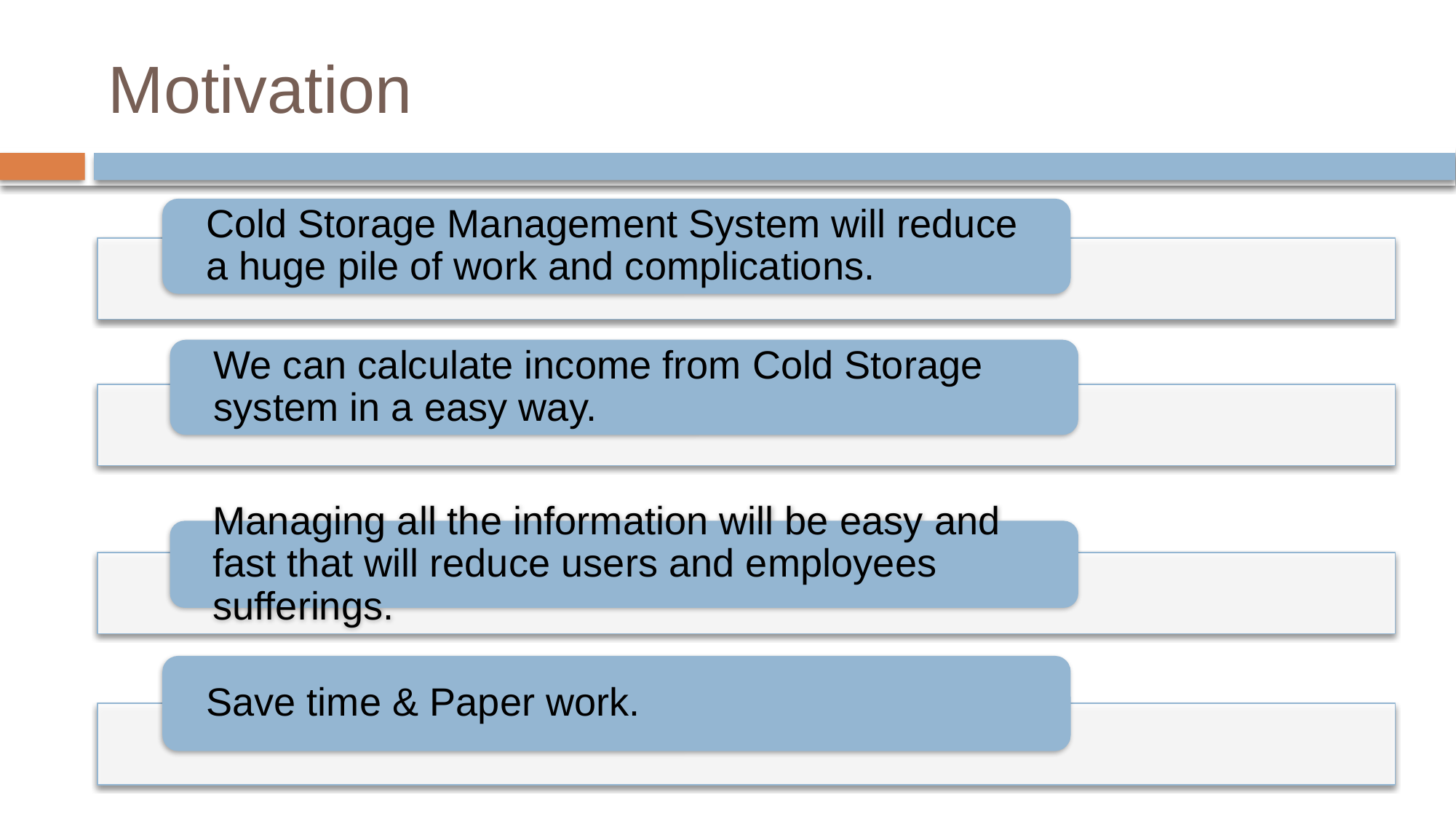

# Motivation
Cold Storage Management System will reduce a huge pile of work and complications.
We can calculate income from Cold Storage system in a easy way.
Managing all the information will be easy and fast that will reduce users and employees sufferings.
Save time & Paper work.